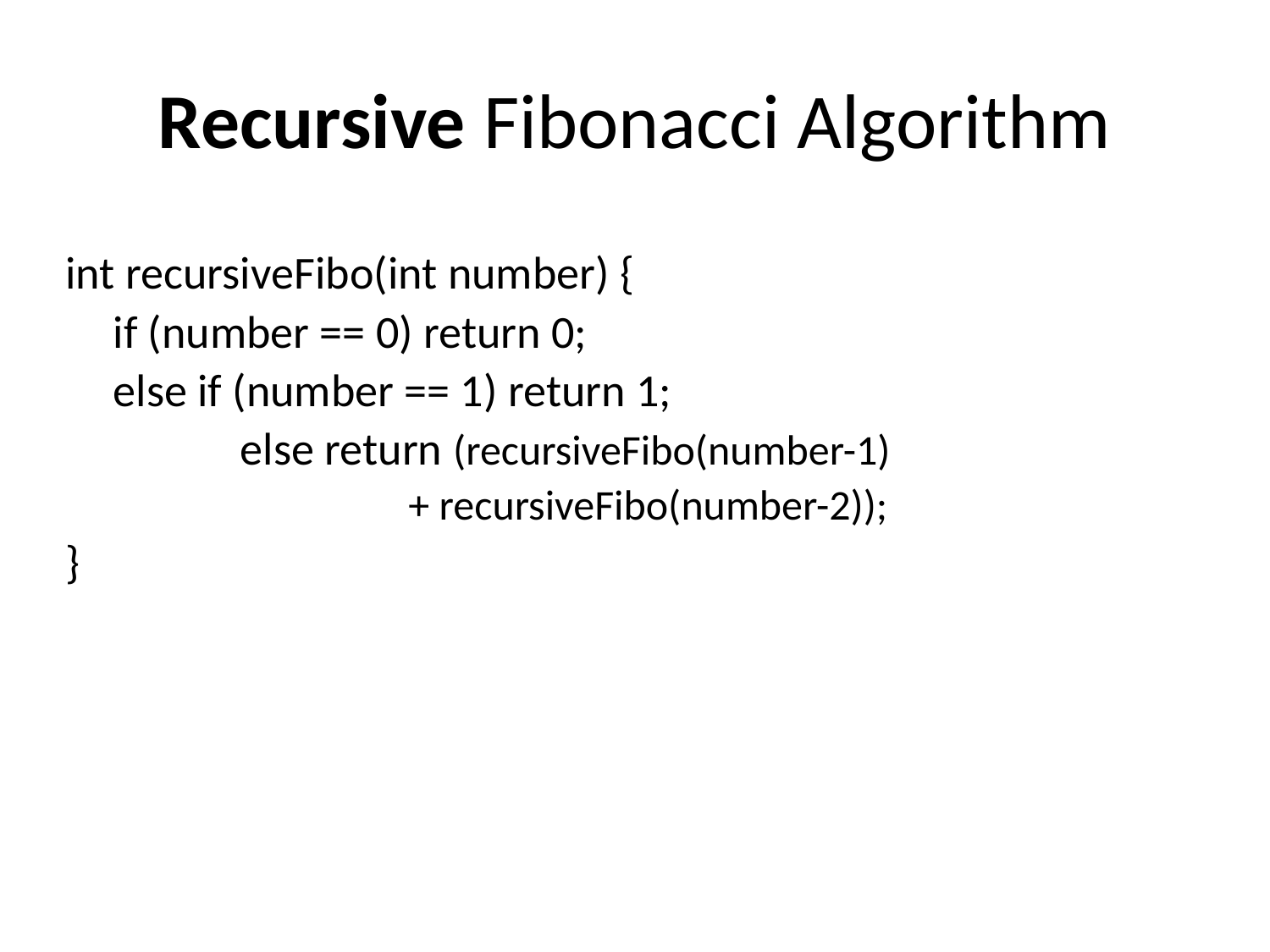

# Recursive Fibonacci Algorithm
int recursiveFibo(int number) {
	if (number == 0) return 0;
	else if (number == 1) return 1;
		else return (recursiveFibo(number-1)
                                    + recursiveFibo(number-2));
}